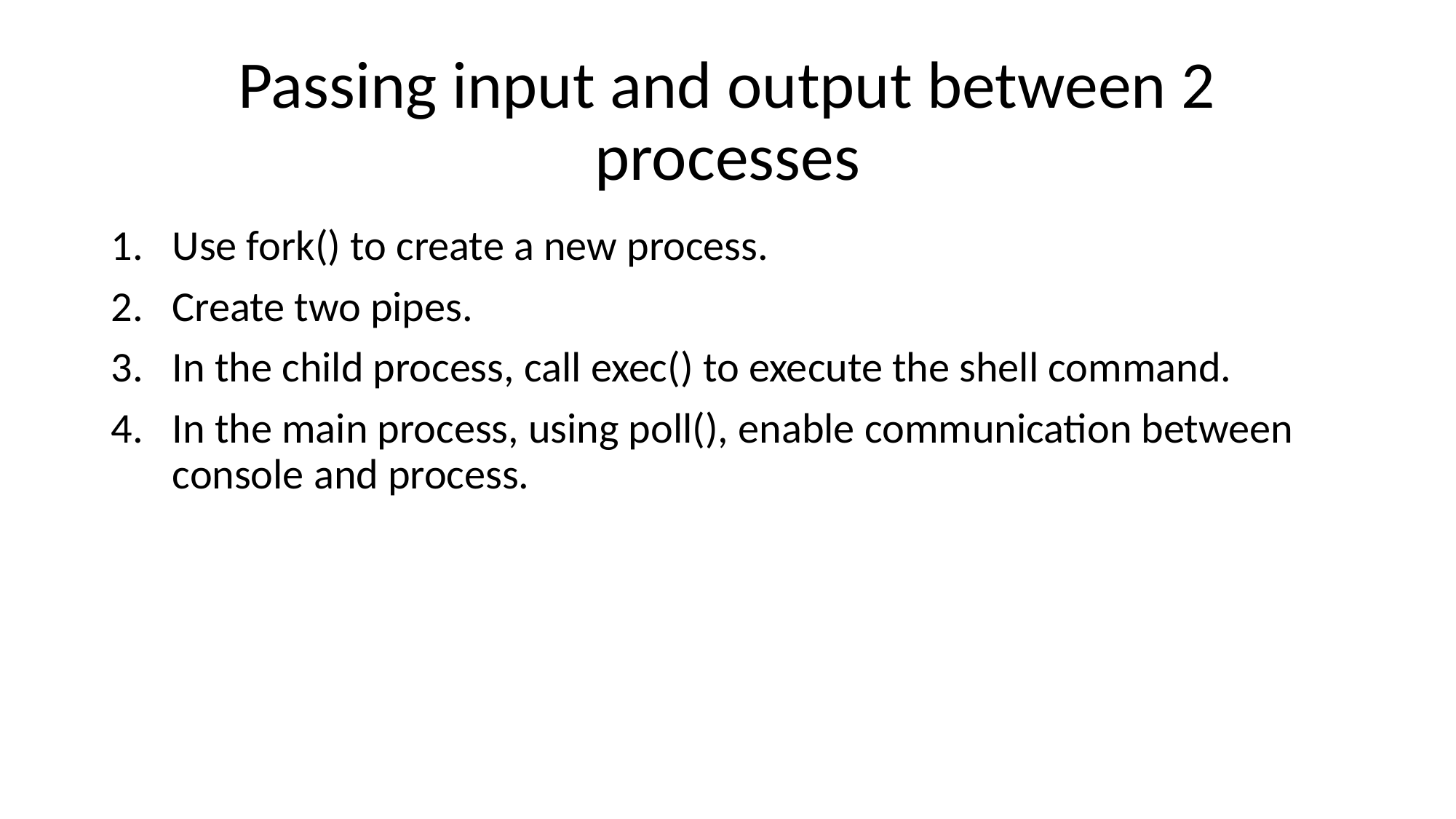

# Passing input and output between 2 processes
Use fork() to create a new process.
Create two pipes.
In the child process, call exec() to execute the shell command.
In the main process, using poll(), enable communication between console and process.